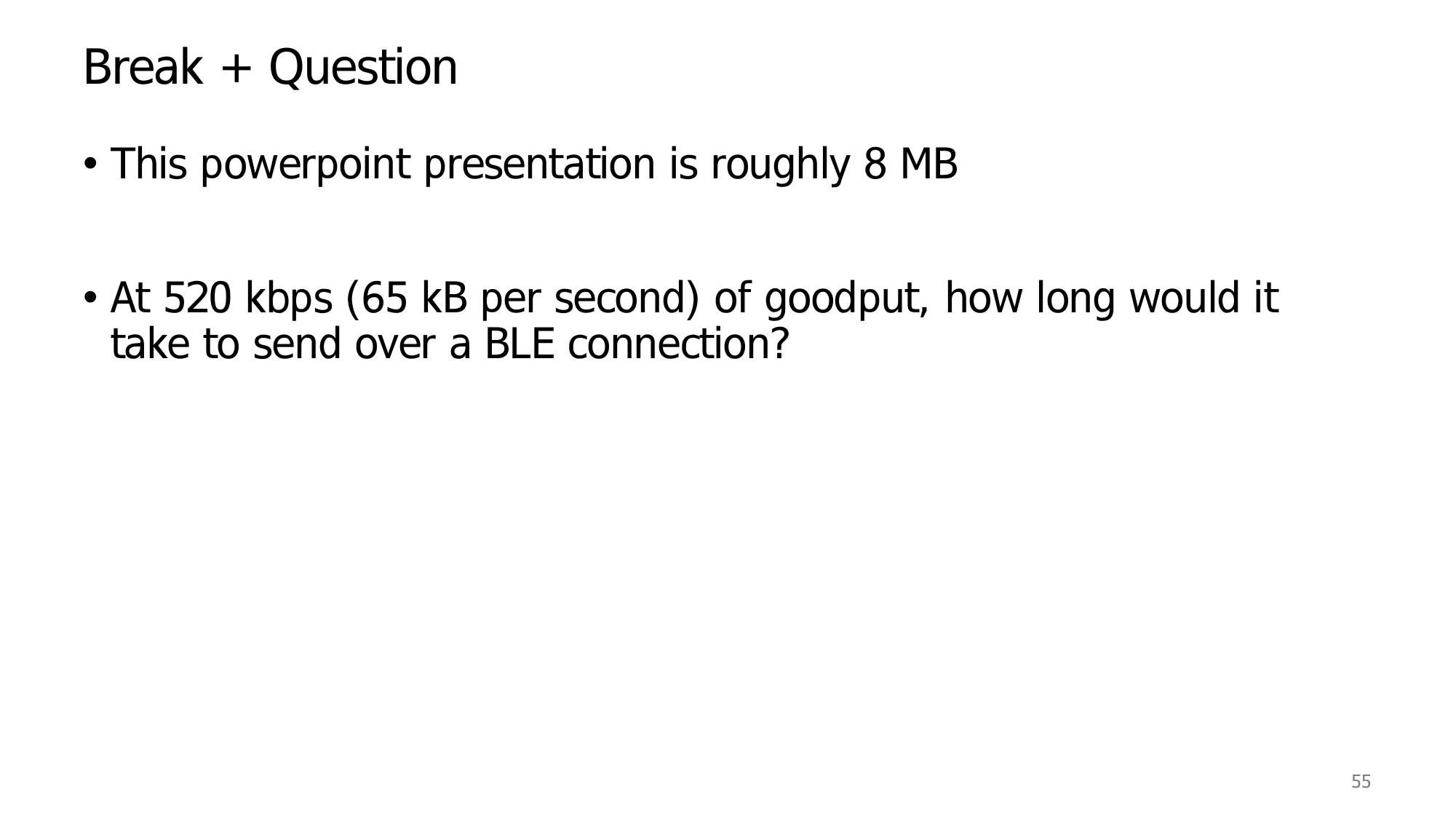

# Break + Question
This powerpoint presentation is roughly 8 MB

At 520 kbps (65 kB per second) of goodput, how long would it take to send over a BLE connection?
55